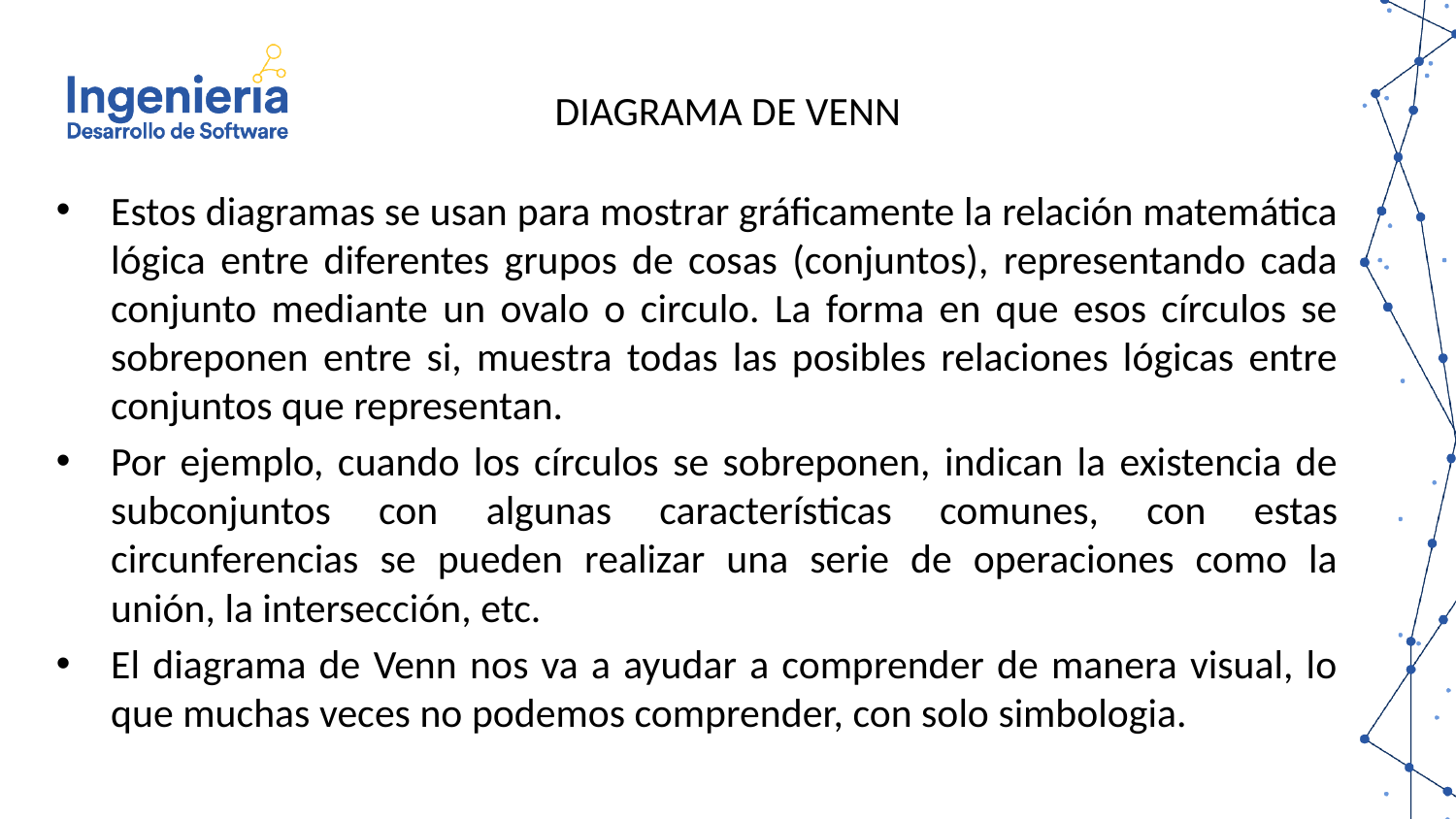

DIAGRAMA DE VENN
Estos diagramas se usan para mostrar gráficamente la relación matemática lógica entre diferentes grupos de cosas (conjuntos), representando cada conjunto mediante un ovalo o circulo. La forma en que esos círculos se sobreponen entre si, muestra todas las posibles relaciones lógicas entre conjuntos que representan.
Por ejemplo, cuando los círculos se sobreponen, indican la existencia de subconjuntos con algunas características comunes, con estas circunferencias se pueden realizar una serie de operaciones como la unión, la intersección, etc.
El diagrama de Venn nos va a ayudar a comprender de manera visual, lo que muchas veces no podemos comprender, con solo simbologia.